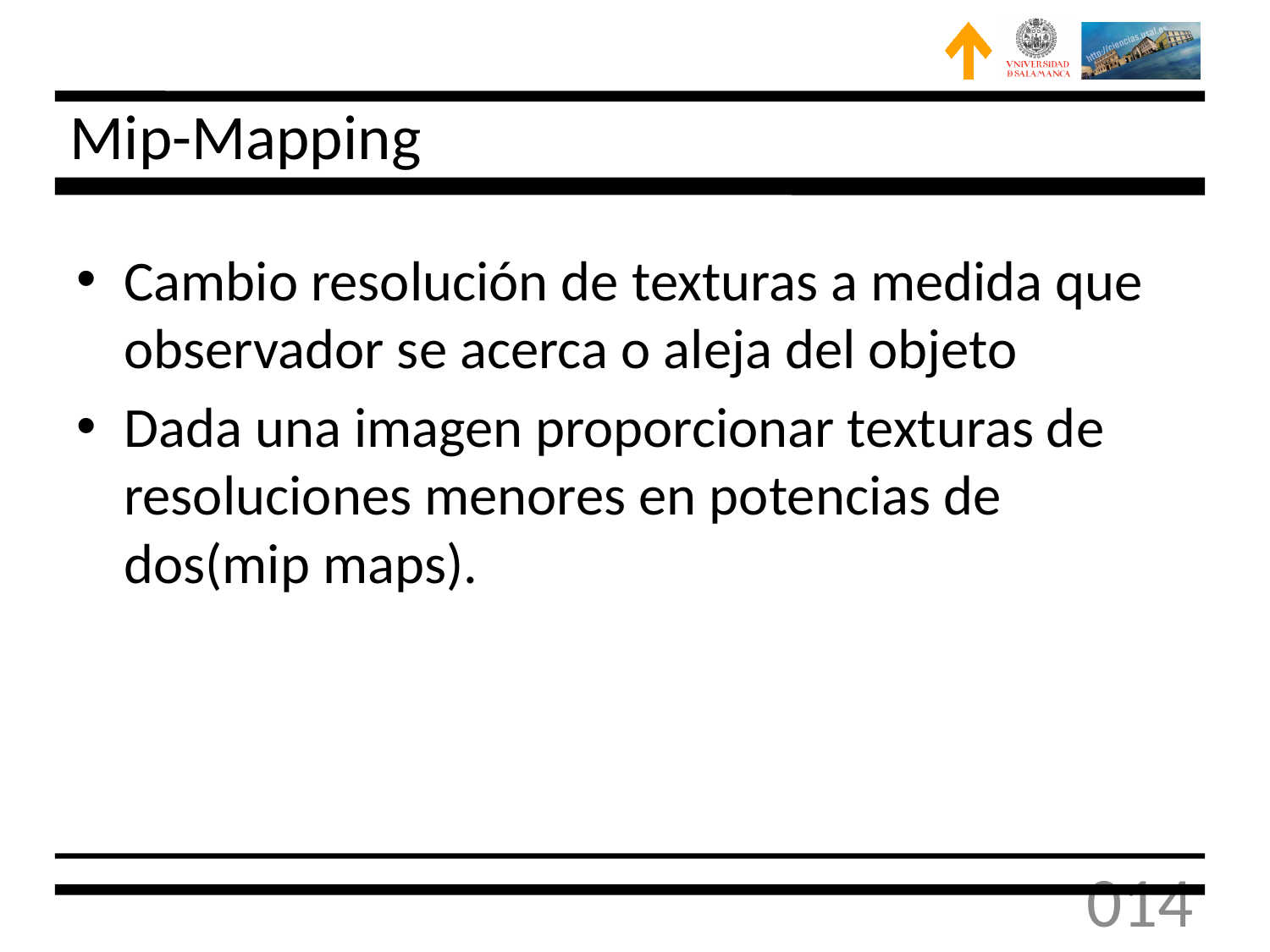

# Mip-Mapping

Cambio resolución de texturas a medida que observador se acerca o aleja del objeto
Dada una imagen proporcionar texturas de resoluciones menores en potencias de dos(mip maps).